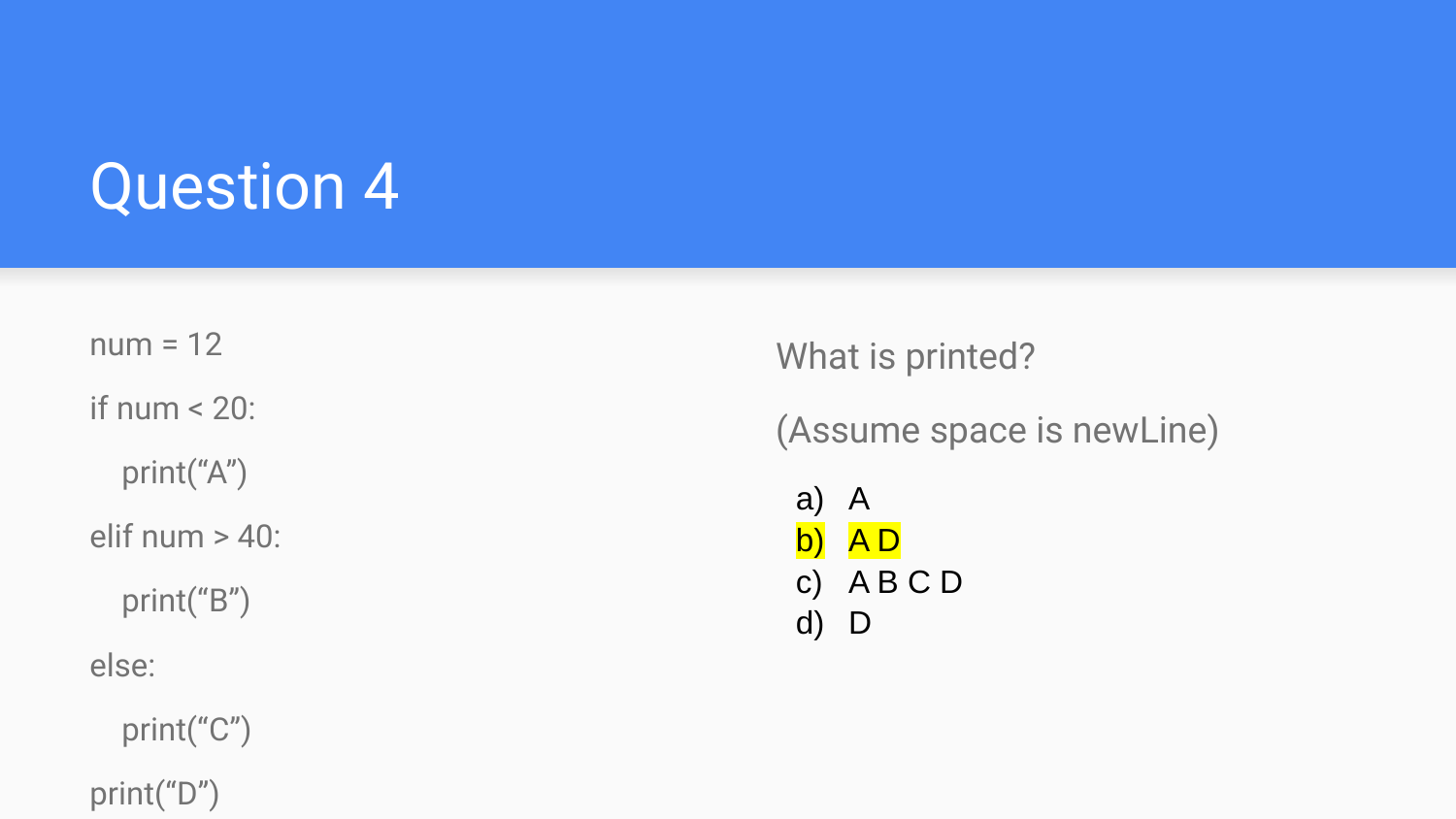

# Question 4
num = 12
if num < 20:
    print(“A”)
elif num > 40:
    print(“B”)
else:
    print(“C”)
print(“D”)
What is printed?
(Assume space is newLine)
A
A D
A B C D
D